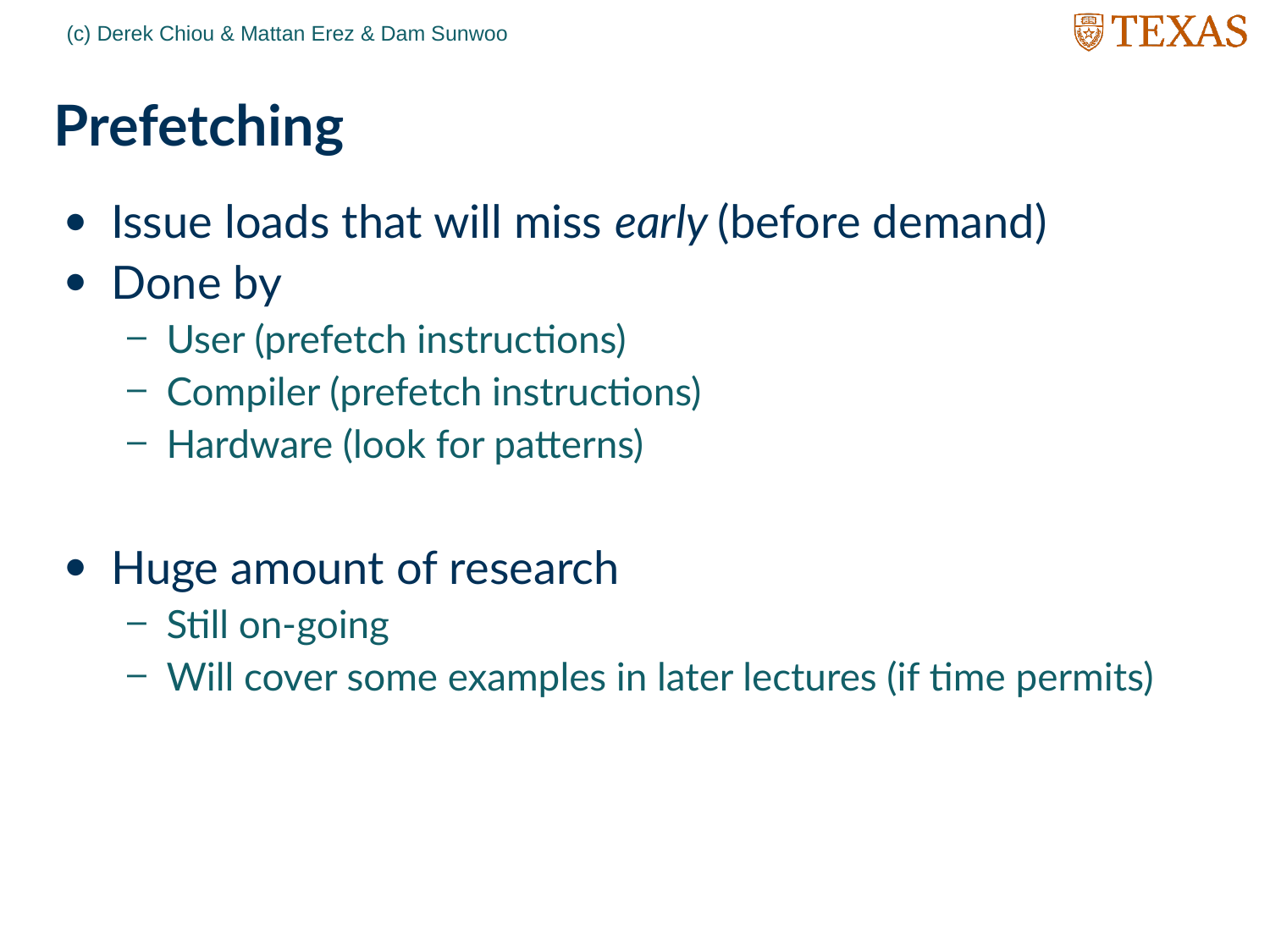

(c) Derek Chiou & Mattan Erez & Dam Sunwoo
# Prefetching
Issue loads that will miss early (before demand)
Done by
User (prefetch instructions)
Compiler (prefetch instructions)
Hardware (look for patterns)

Huge amount of research
Still on-going
Will cover some examples in later lectures (if time permits)